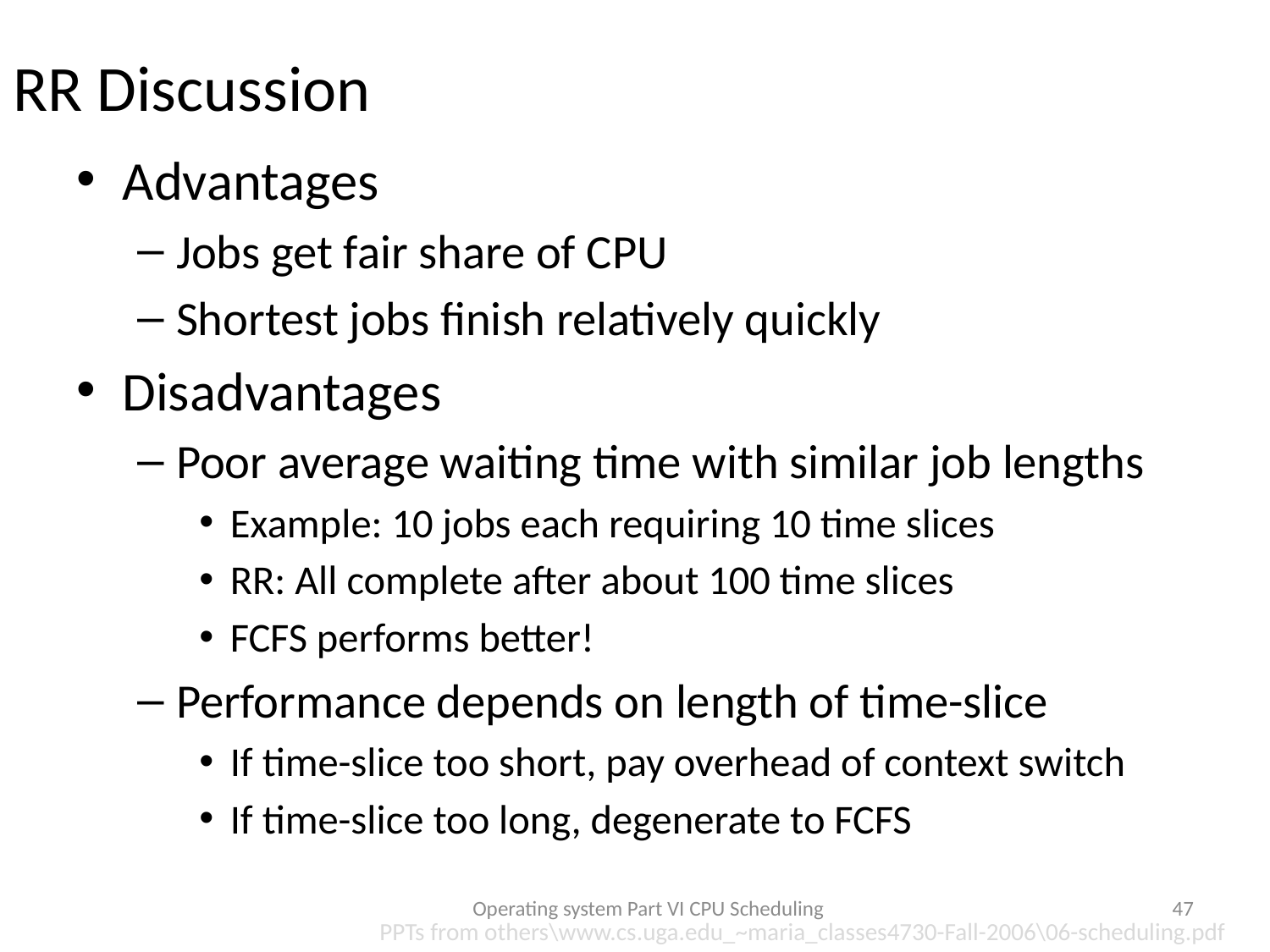

# RR Discussion
Advantages
Jobs get fair share of CPU
Shortest jobs finish relatively quickly
Disadvantages
Poor average waiting time with similar job lengths
Example: 10 jobs each requiring 10 time slices
RR: All complete after about 100 time slices
FCFS performs better!
Performance depends on length of time-slice
If time-slice too short, pay overhead of context switch
If time-slice too long, degenerate to FCFS
Operating system Part VI CPU Scheduling
47
PPTs from others\www.cs.uga.edu_~maria_classes4730-Fall-2006\06-scheduling.pdf